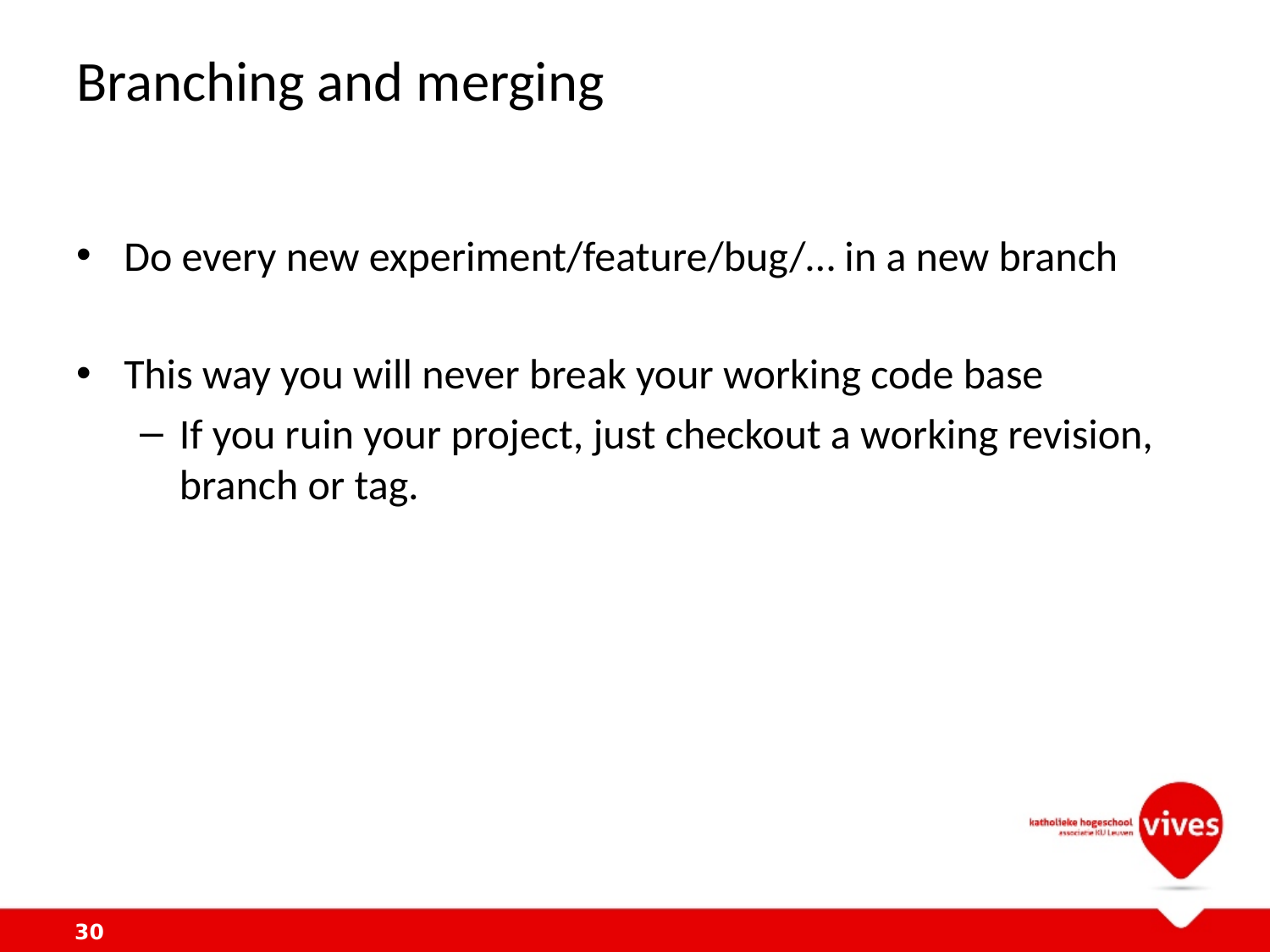

# Branching and merging
Do every new experiment/feature/bug/… in a new branch

This way you will never break your working code base
If you ruin your project, just checkout a working revision, branch or tag.
30